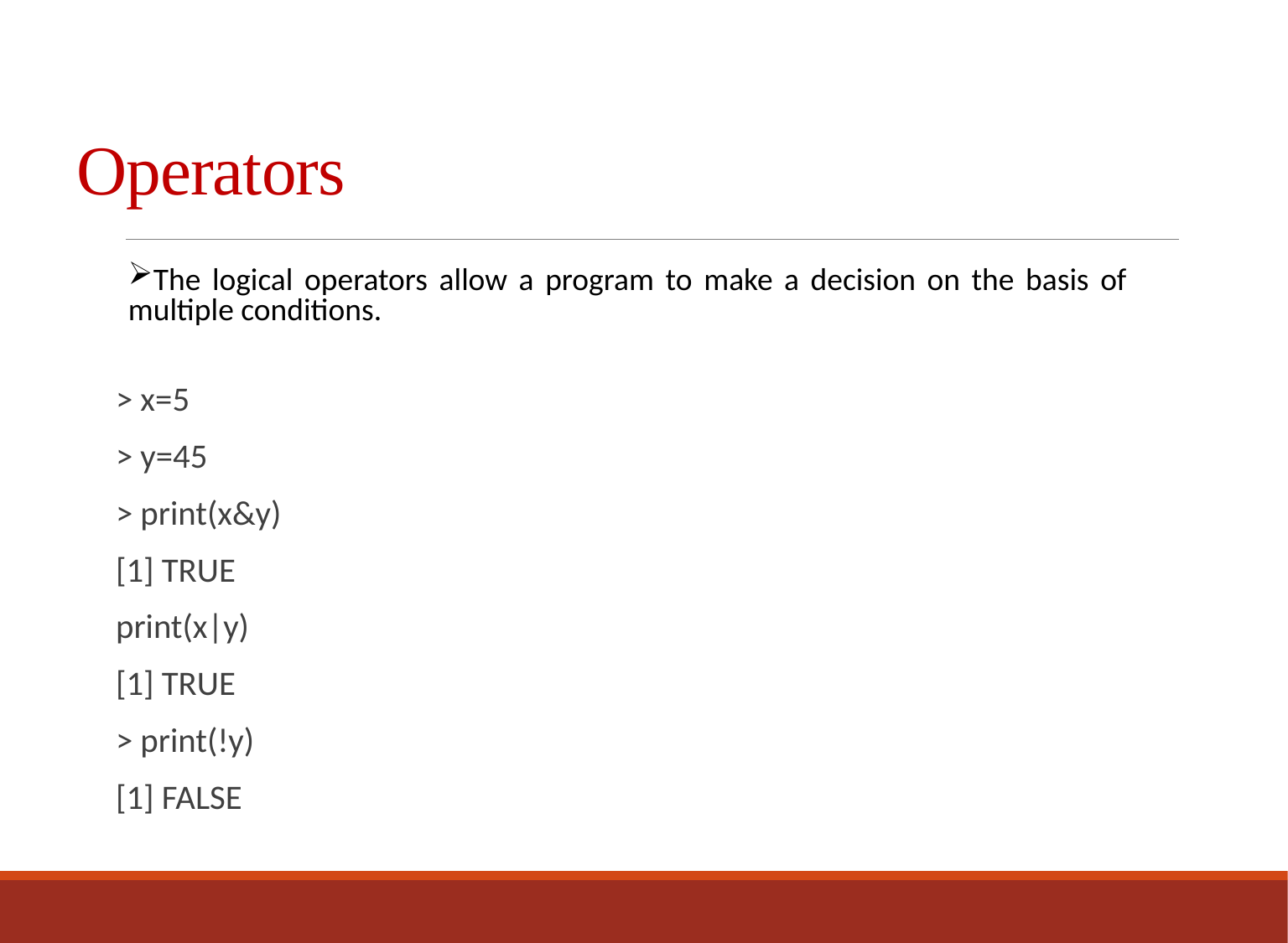

# Operators
The logical operators allow a program to make a decision on the basis of multiple conditions.
> x=5
> y=45
> print(x&y)
[1] TRUE
print(x|y)
[1] TRUE
> print(!y)
[1] FALSE